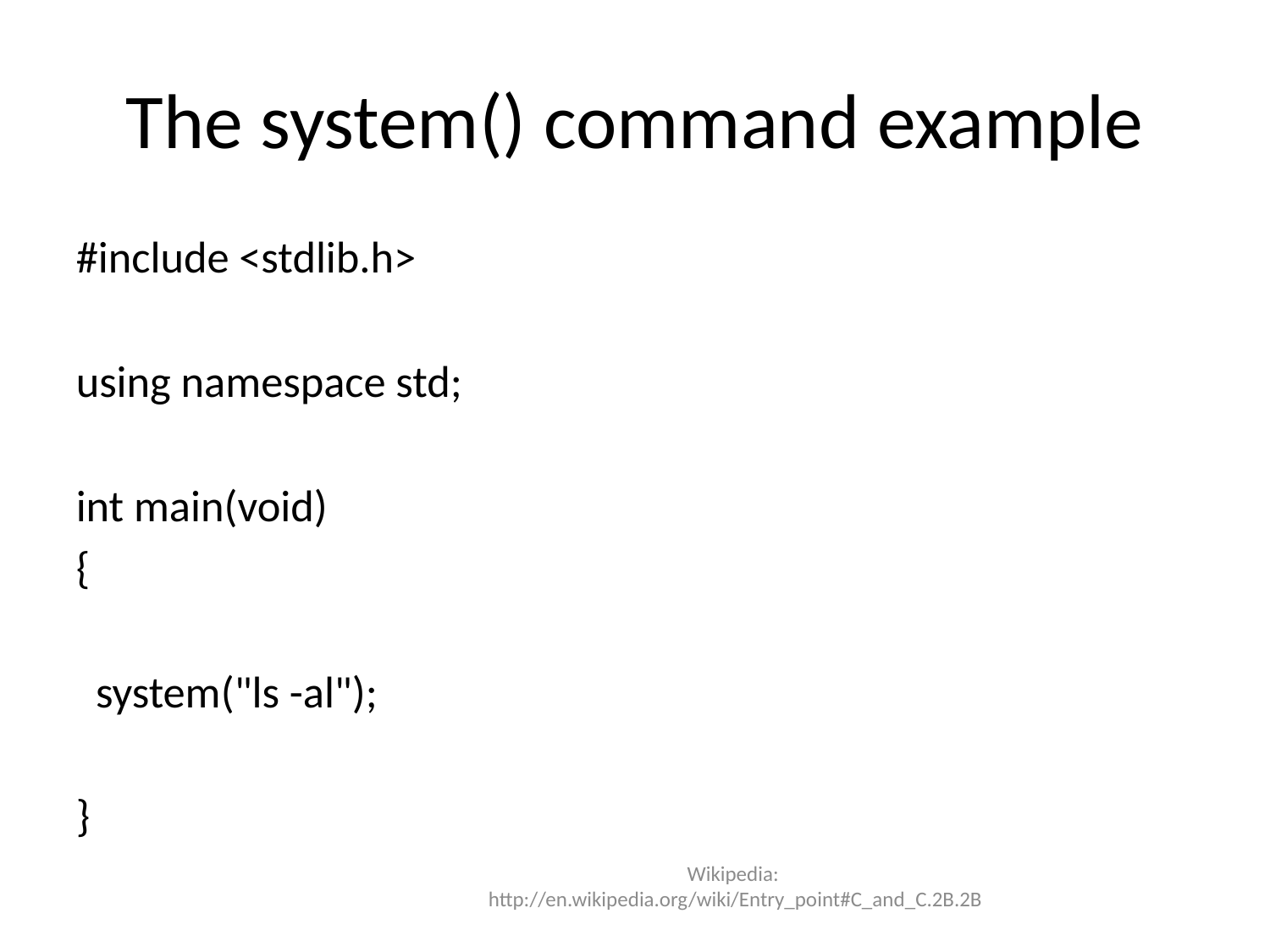

# The system() command example
#include <stdlib.h>

using namespace std;

int main(void)
{

  system("ls -al");

}
Wikipedia:
http://en.wikipedia.org/wiki/Entry_point#C_and_C.2B.2B